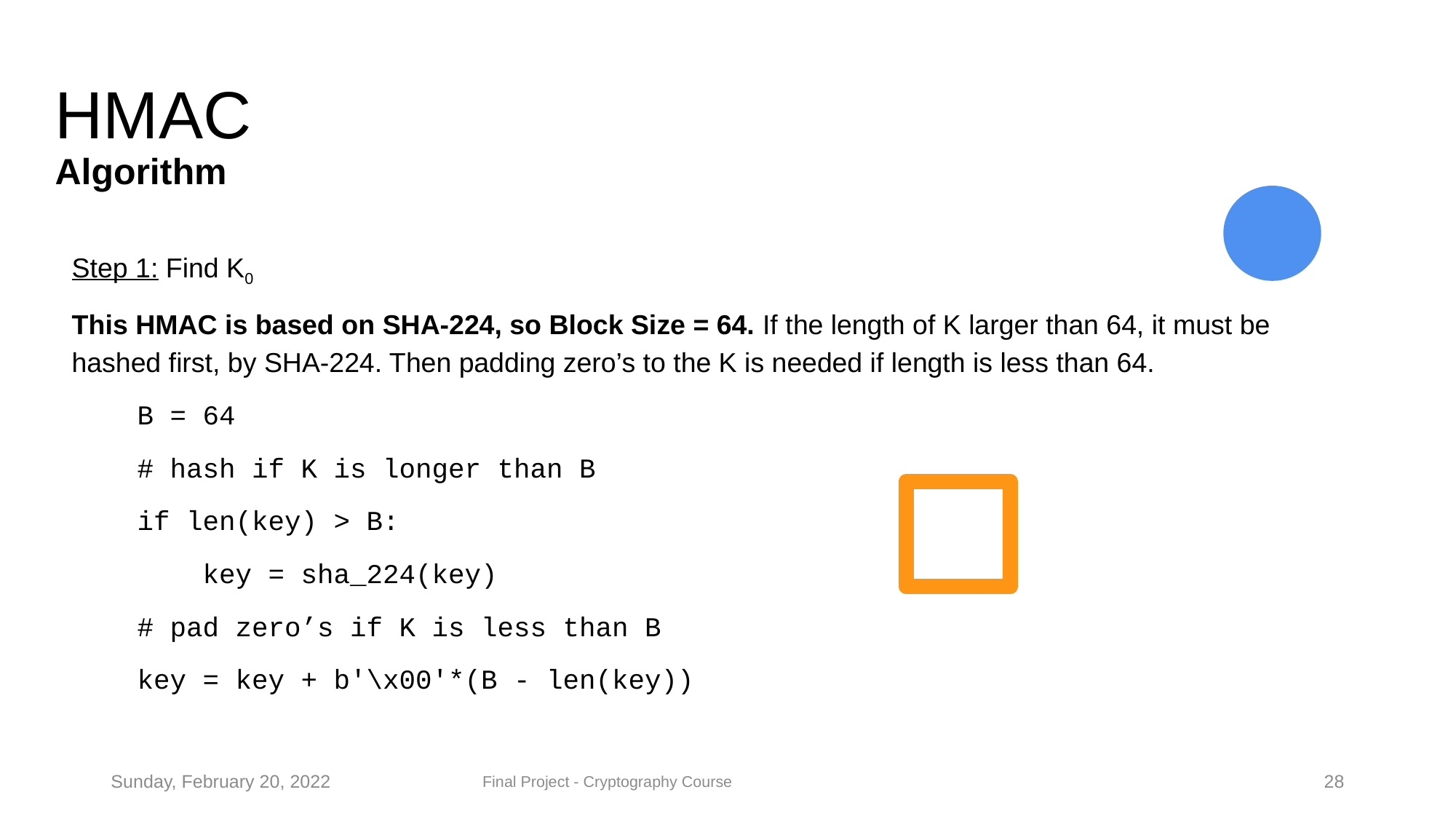

# HMAC Algorithm
Step 1: Find K0
This HMAC is based on SHA-224, so Block Size = 64. If the length of K larger than 64, it must be hashed first, by SHA-224. Then padding zero’s to the K is needed if length is less than 64.
    B = 64
    # hash if K is longer than B
    if len(key) > B:
        key = sha_224(key)
    # pad zero’s if K is less than B
    key = key + b'\x00'*(B - len(key))
Sunday, February 20, 2022
Final Project - Cryptography Course
28